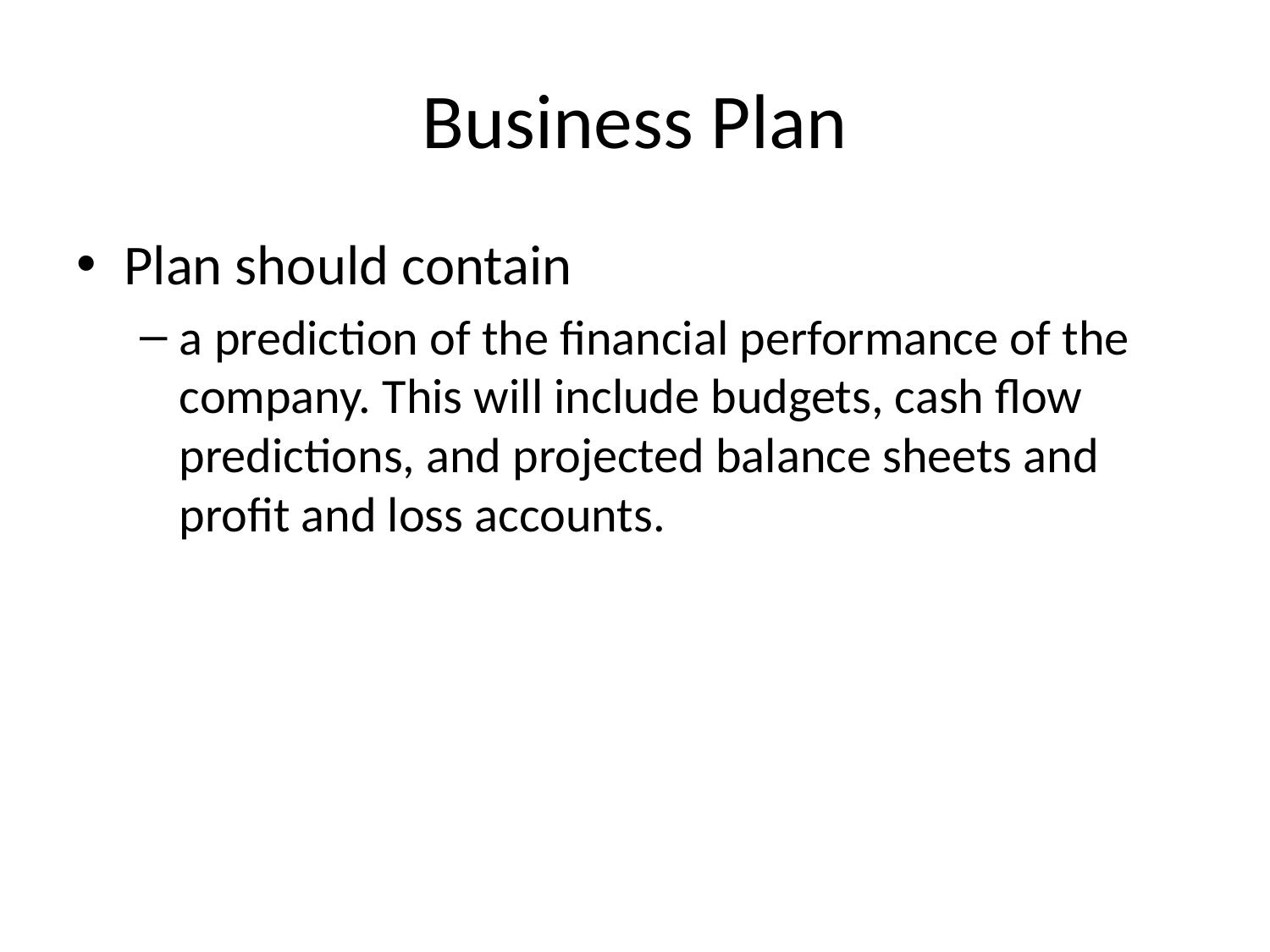

# Business Plan
Plan should contain
a prediction of the financial performance of the company. This will include budgets, cash flow predictions, and projected balance sheets and profit and loss accounts.